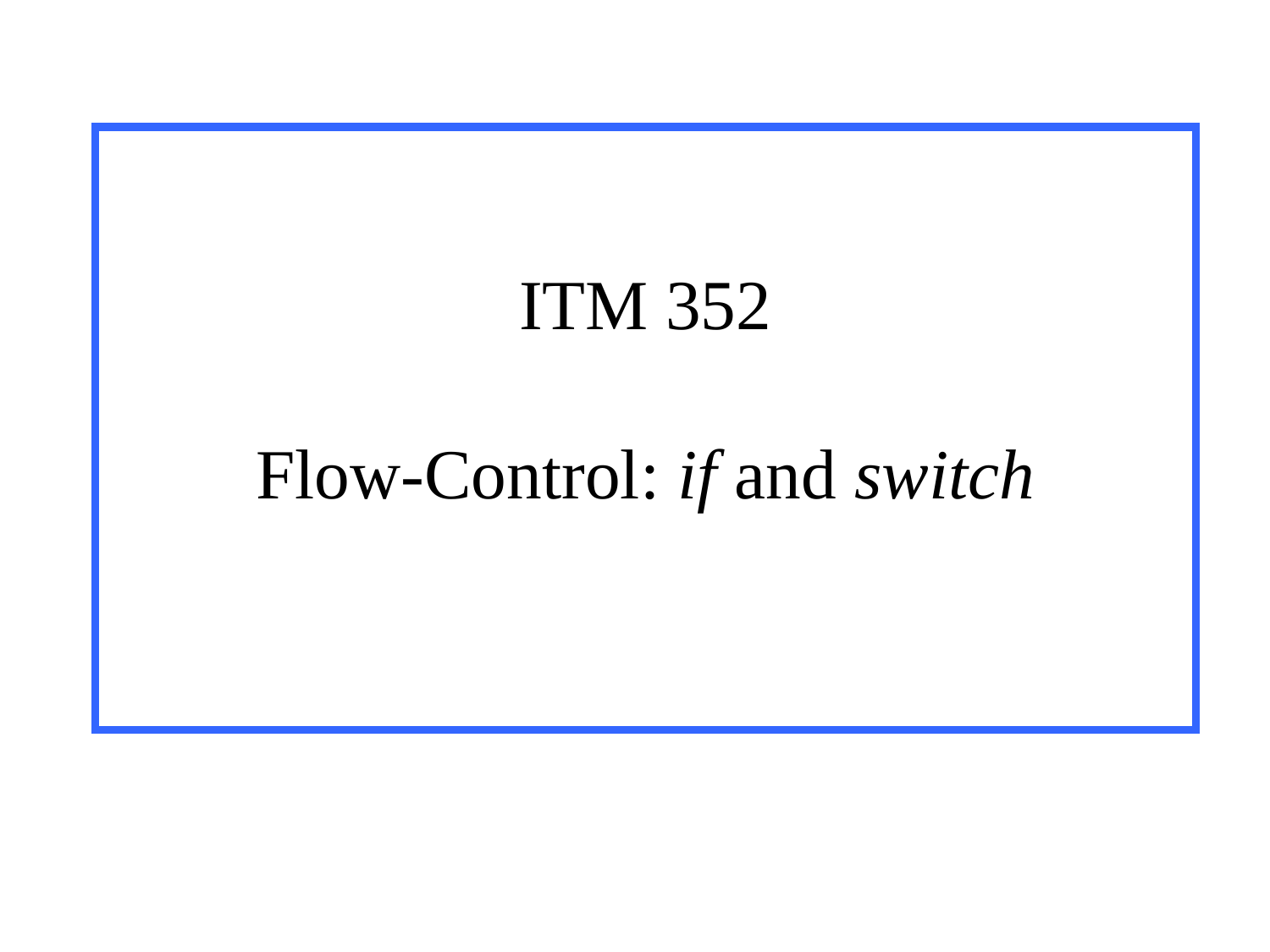

# ITM 352 Flow-Control: if and switch